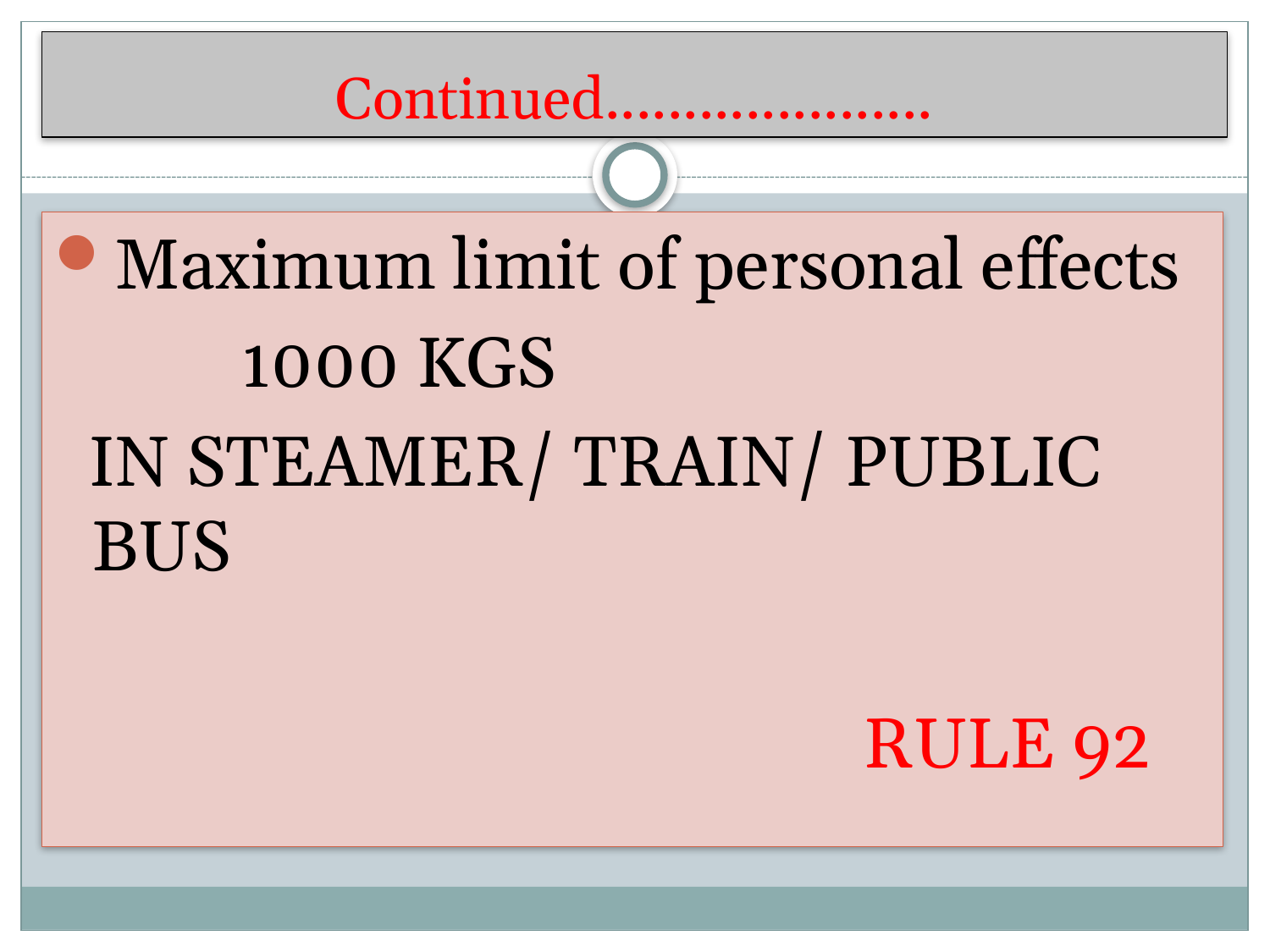

# Continued.....................
Maximum limit of personal effects
           1000 KGS
  IN STEAMER/ TRAIN/ PUBLIC BUS

                                             RULE 92